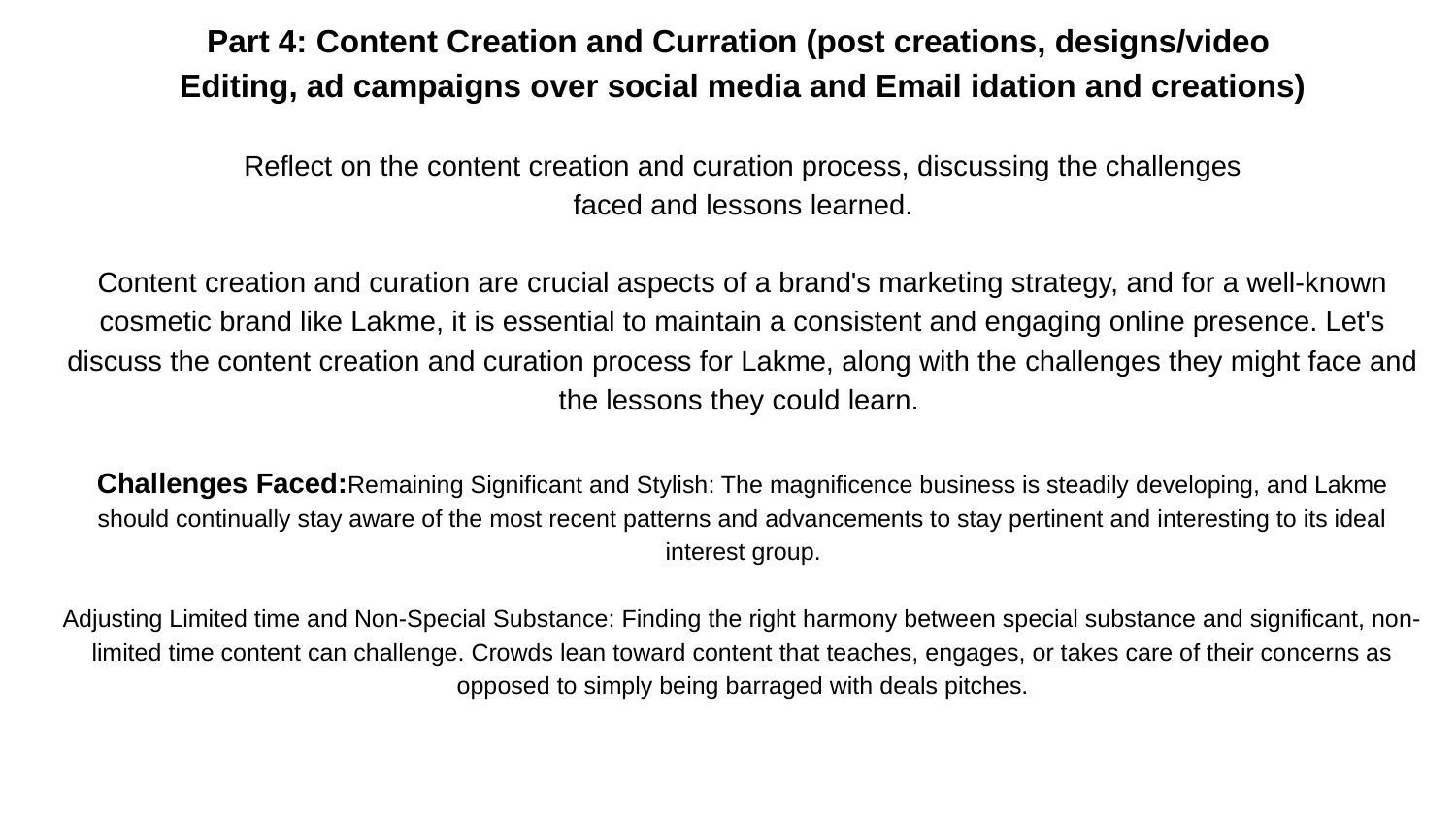

Part 4: Content Creation and Curration (post creations, designs/video
Editing, ad campaigns over social media and Email idation and creations)

Reflect on the content creation and curation process, discussing the challenges
faced and lessons learned.

Content creation and curation are crucial aspects of a brand's marketing strategy, and for a well-known cosmetic brand like Lakme, it is essential to maintain a consistent and engaging online presence. Let's discuss the content creation and curation process for Lakme, along with the challenges they might face and the lessons they could learn.

Challenges Faced:Remaining Significant and Stylish: The magnificence business is steadily developing, and Lakme should continually stay aware of the most recent patterns and advancements to stay pertinent and interesting to its ideal interest group.

Adjusting Limited time and Non-Special Substance: Finding the right harmony between special substance and significant, non-limited time content can challenge. Crowds lean toward content that teaches, engages, or takes care of their concerns as opposed to simply being barraged with deals pitches.